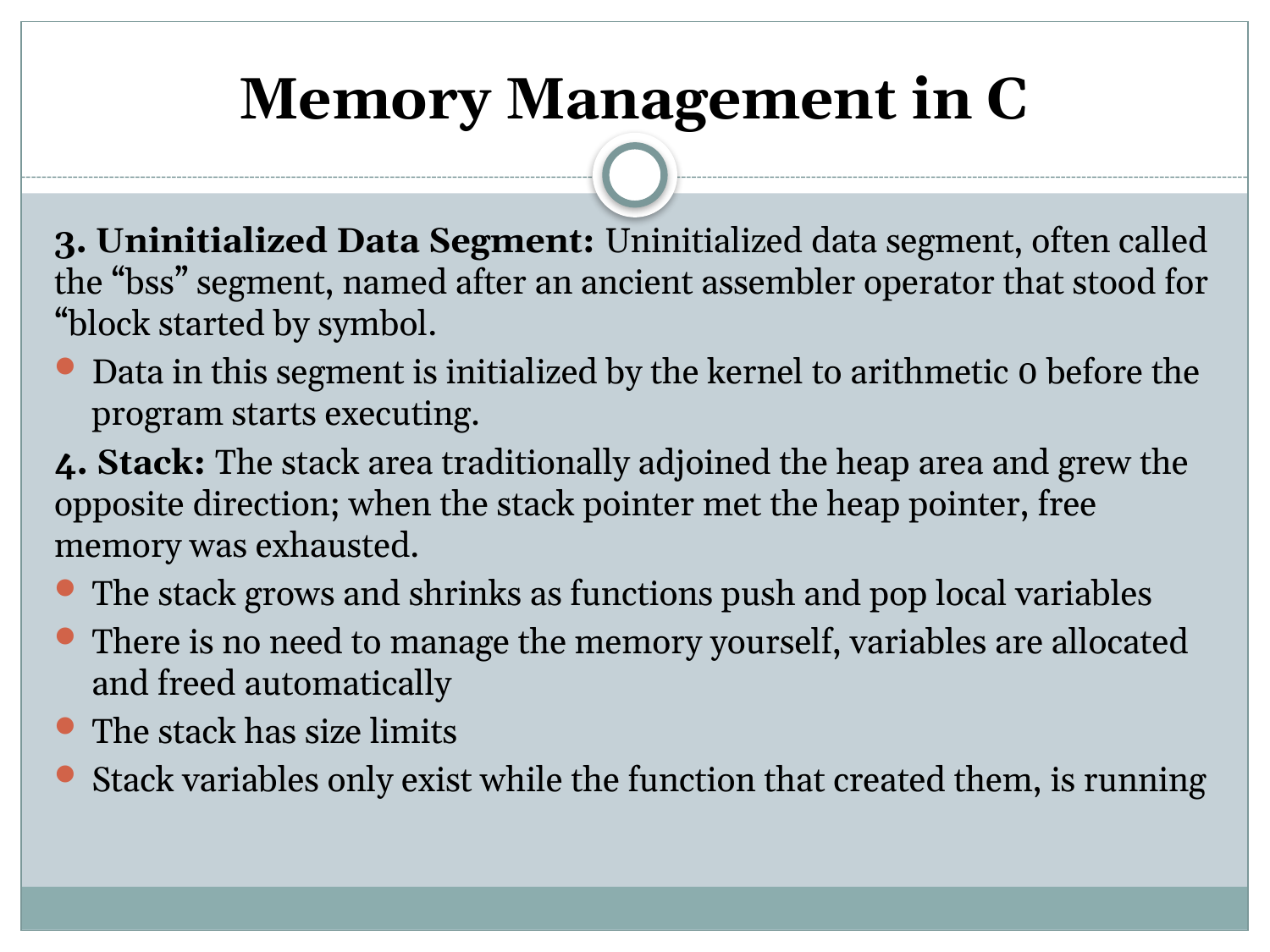

# Memory Management in C
3. Uninitialized Data Segment: Uninitialized data segment, often called the “bss” segment, named after an ancient assembler operator that stood for “block started by symbol.
Data in this segment is initialized by the kernel to arithmetic 0 before the program starts executing.
4. Stack: The stack area traditionally adjoined the heap area and grew the opposite direction; when the stack pointer met the heap pointer, free memory was exhausted.
The stack grows and shrinks as functions push and pop local variables
There is no need to manage the memory yourself, variables are allocated and freed automatically
The stack has size limits
Stack variables only exist while the function that created them, is running